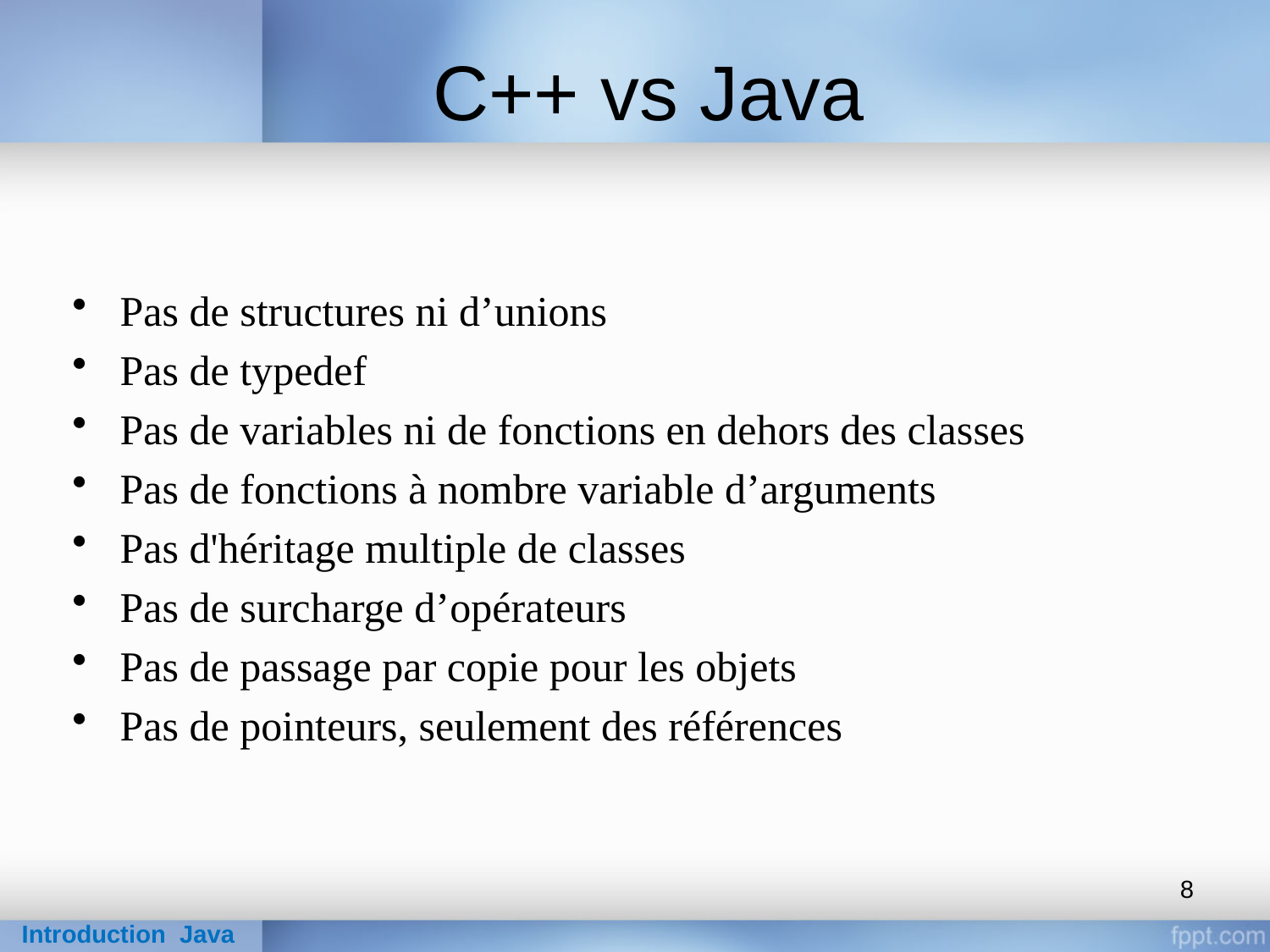

# C++ vs Java

Pas de structures ni d’unions
Pas de typedef
Pas de variables ni de fonctions en dehors des classes
Pas de fonctions à nombre variable d’arguments
Pas d'héritage multiple de classes
Pas de surcharge d’opérateurs
Pas de passage par copie pour les objets
Pas de pointeurs, seulement des références
8
Introduction  Java